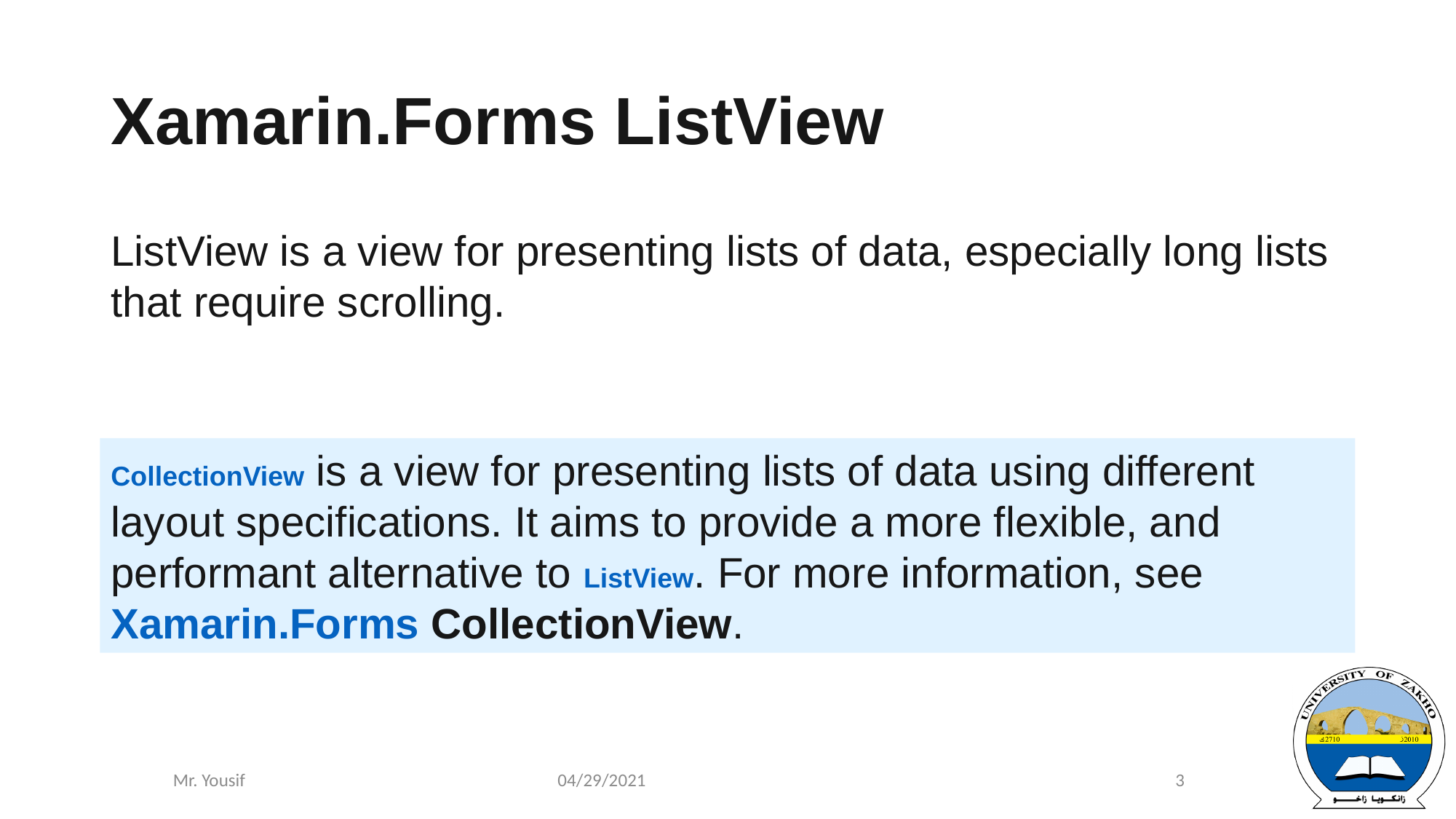

# Xamarin.Forms ListView
ListView is a view for presenting lists of data, especially long lists that require scrolling.

CollectionView is a view for presenting lists of data using different layout specifications. It aims to provide a more flexible, and performant alternative to ListView. For more information, see Xamarin.Forms CollectionView.
04/29/2021
3
Mr. Yousif